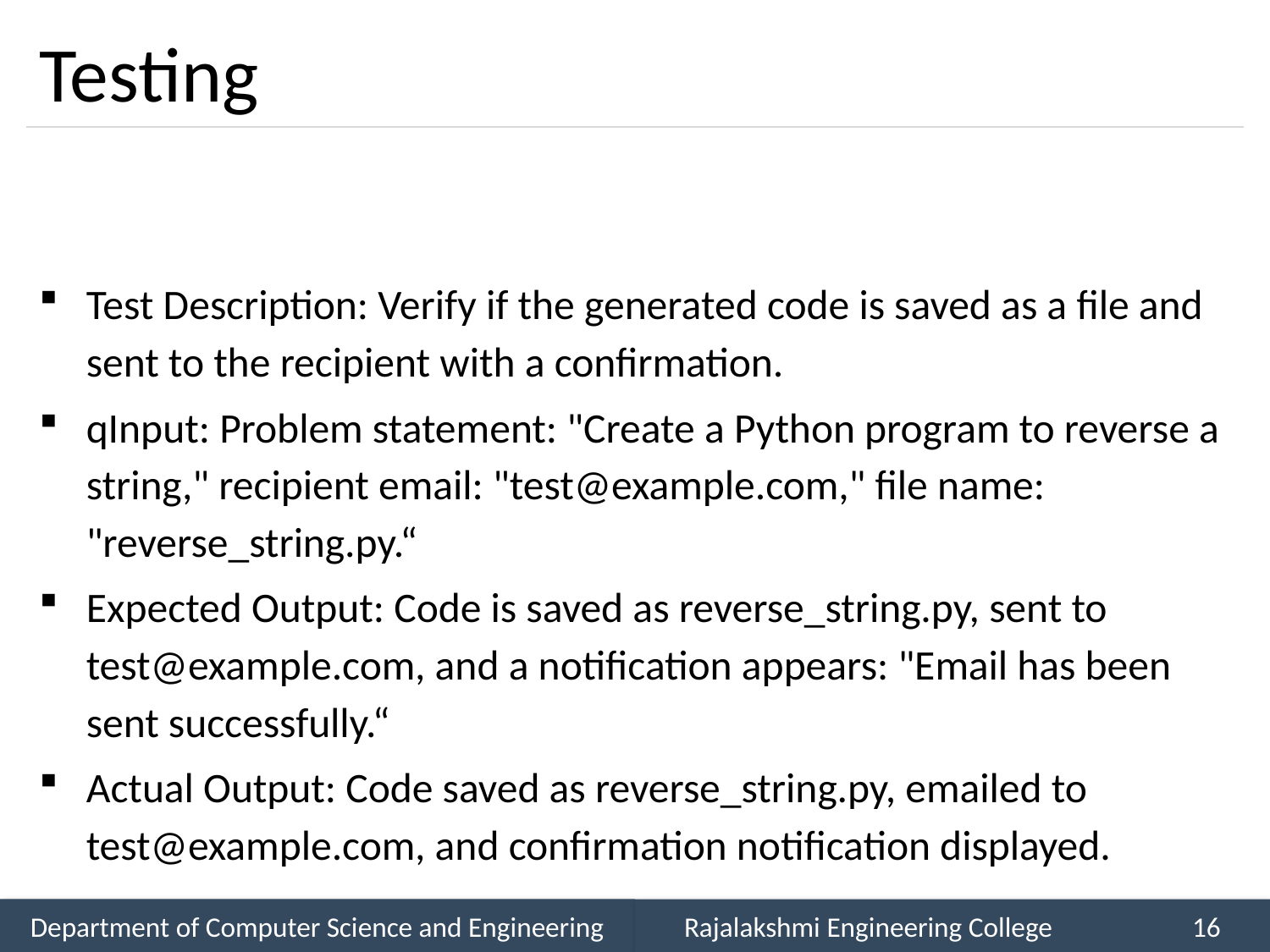

# Testing

Test Description: Verify if the generated code is saved as a file and sent to the recipient with a confirmation.
qInput: Problem statement: "Create a Python program to reverse a string," recipient email: "test@example.com," file name: "reverse_string.py.“
Expected Output: Code is saved as reverse_string.py, sent to test@example.com, and a notification appears: "Email has been sent successfully.“
Actual Output: Code saved as reverse_string.py, emailed to test@example.com, and confirmation notification displayed.